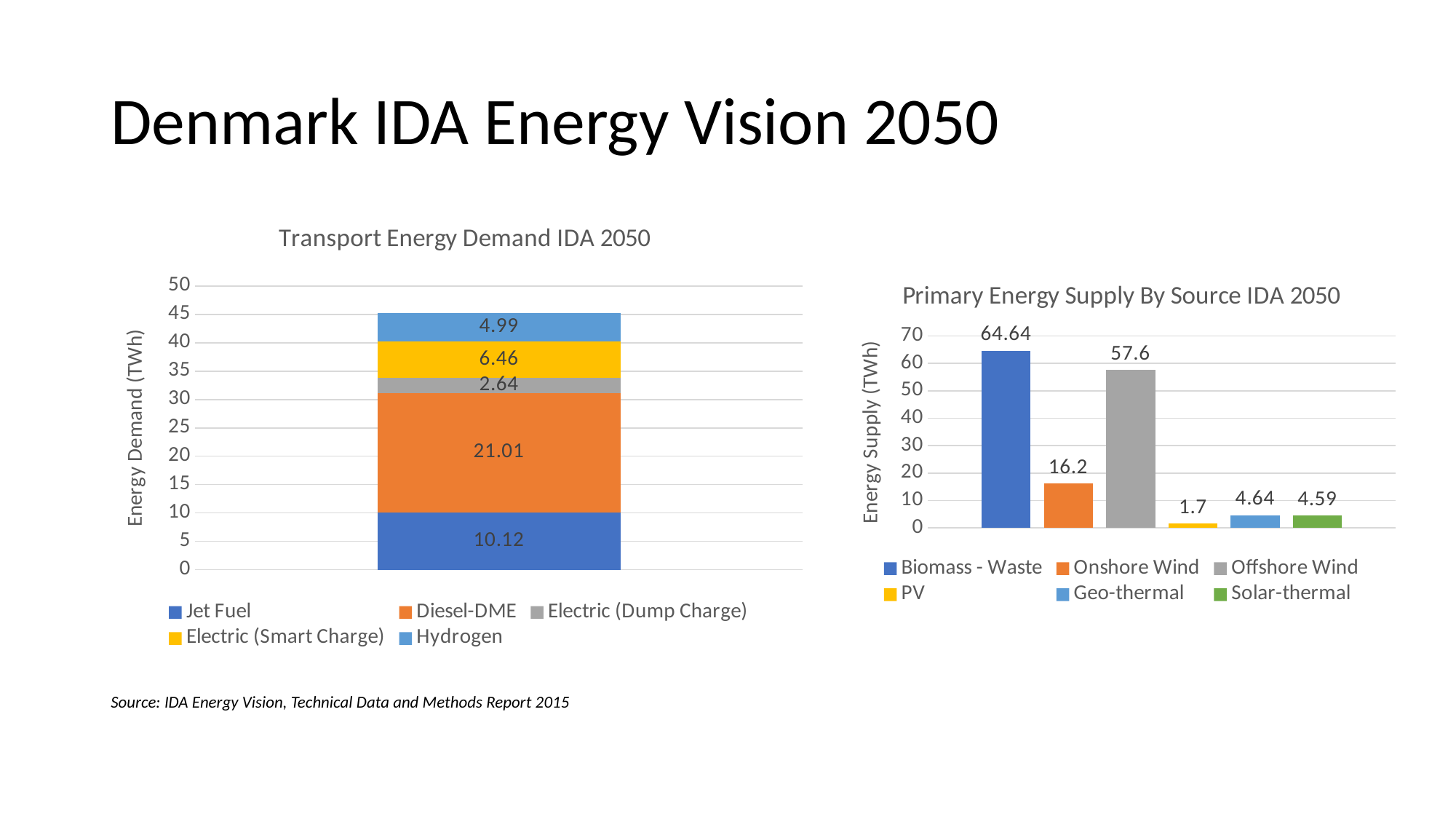

# Denmark IDA Energy Vision 2050

### Chart: Transport Energy Demand IDA 2050

| Category | Jet Fuel | Diesel-DME | Electric (Dump Charge) | Electric (Smart Charge) | Hydrogen |
|---|---|---|---|---|---|

### Chart: Primary Energy Supply By Source IDA 2050

| Category | Biomass - Waste | Onshore Wind | Offshore Wind | PV | Geo-thermal | Solar-thermal |
|---|---|---|---|---|---|---|
Source: IDA Energy Vision, Technical Data and Methods Report 2015